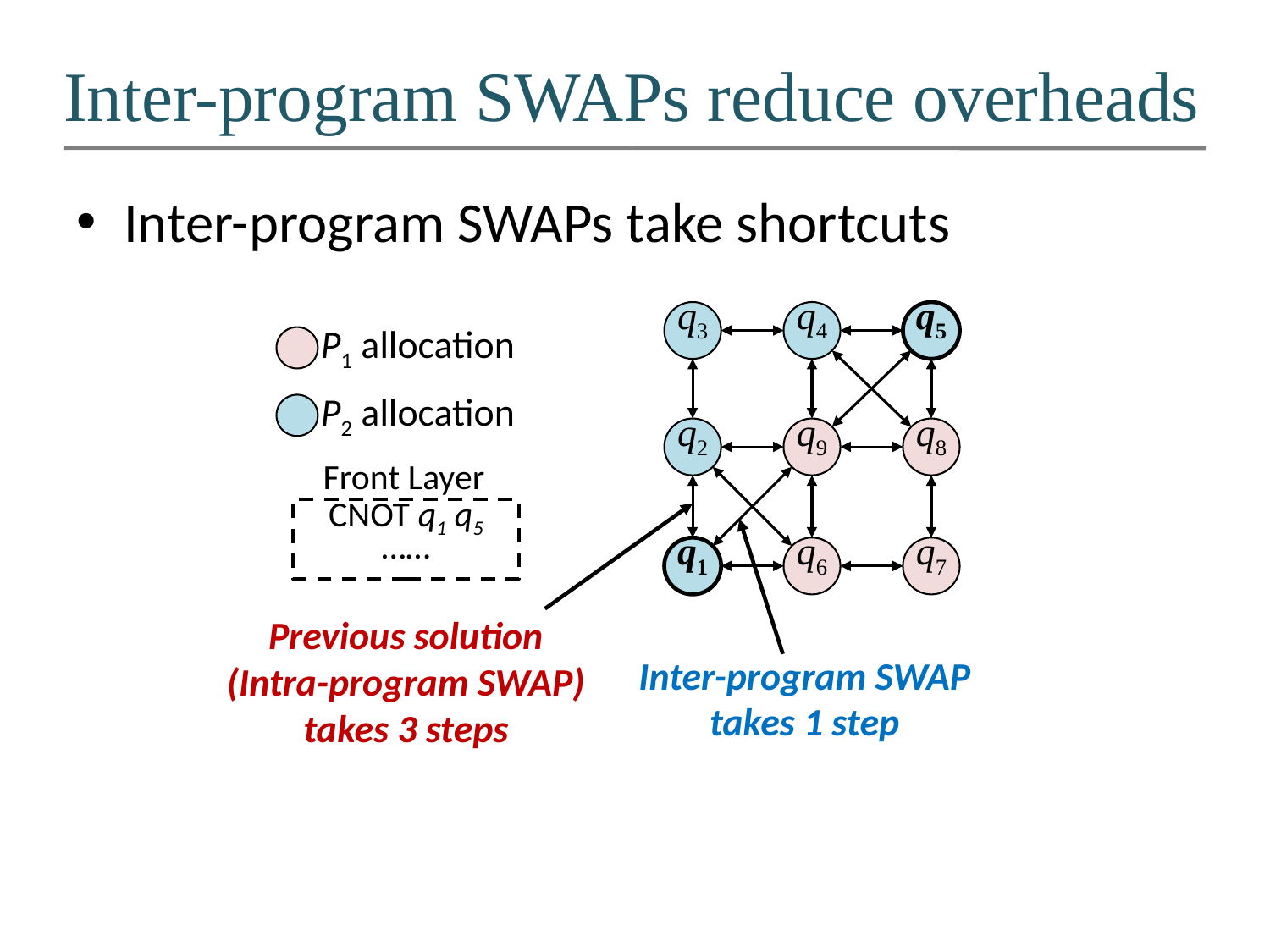

# Inter-program SWAPs reduce overheads
Inter-program SWAPs take shortcuts
q3
q4
q5
P1 allocation

P2 allocation

q2
q9
q8
Front Layer
CNOT q1 q5
……
q1
q6
q7
Previous solution
(Intra-program SWAP) takes 3 steps
Inter-program SWAP takes 1 step
9